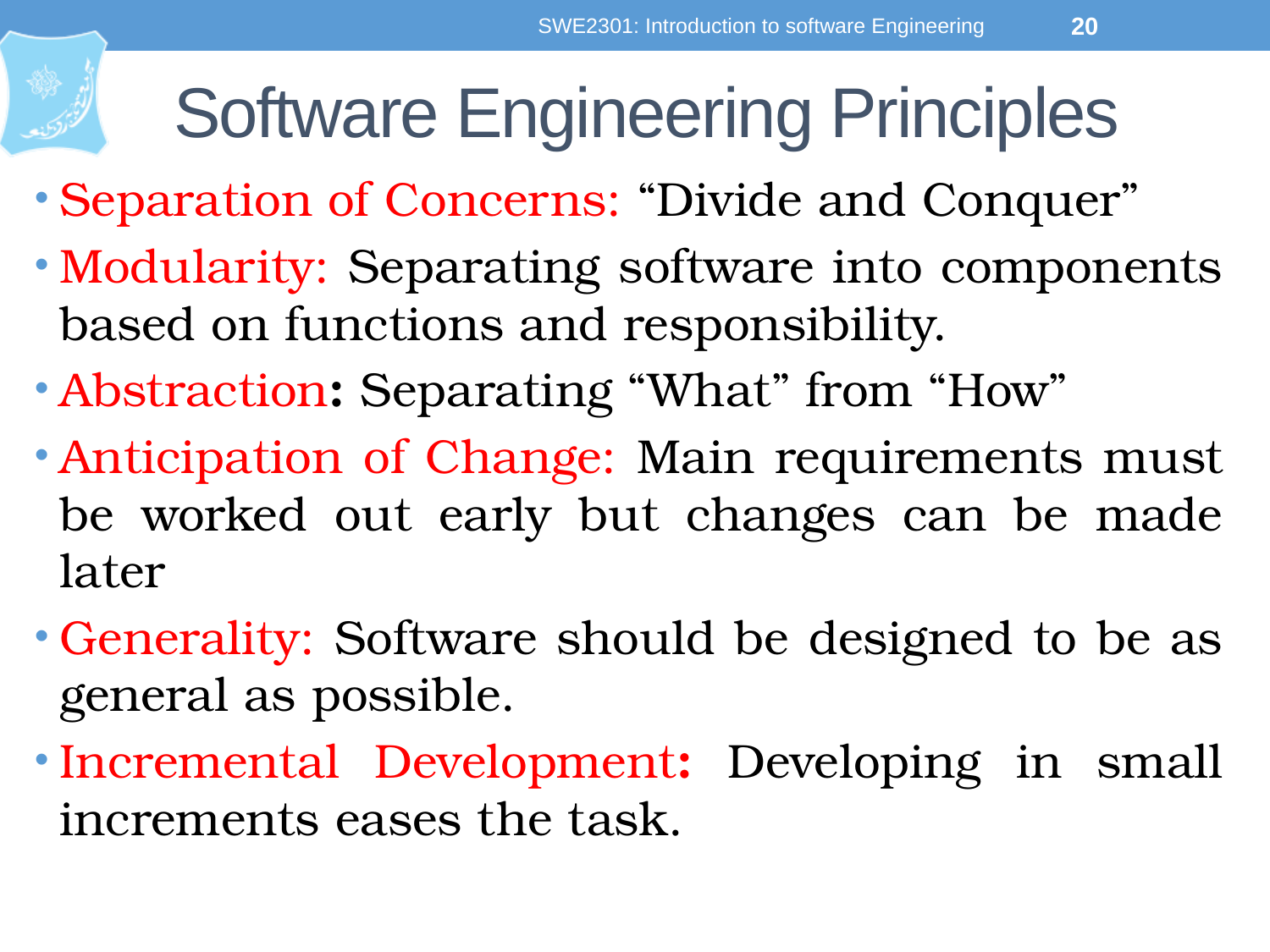

SWE2301: Introduction to software Engineering
20
# Software Engineering Principles
Separation of Concerns: “Divide and Conquer”
Modularity: Separating software into components based on functions and responsibility.
Abstraction: Separating “What” from “How”
Anticipation of Change: Main requirements must be worked out early but changes can be made later
Generality: Software should be designed to be as general as possible.
Incremental Development: Developing in small increments eases the task.